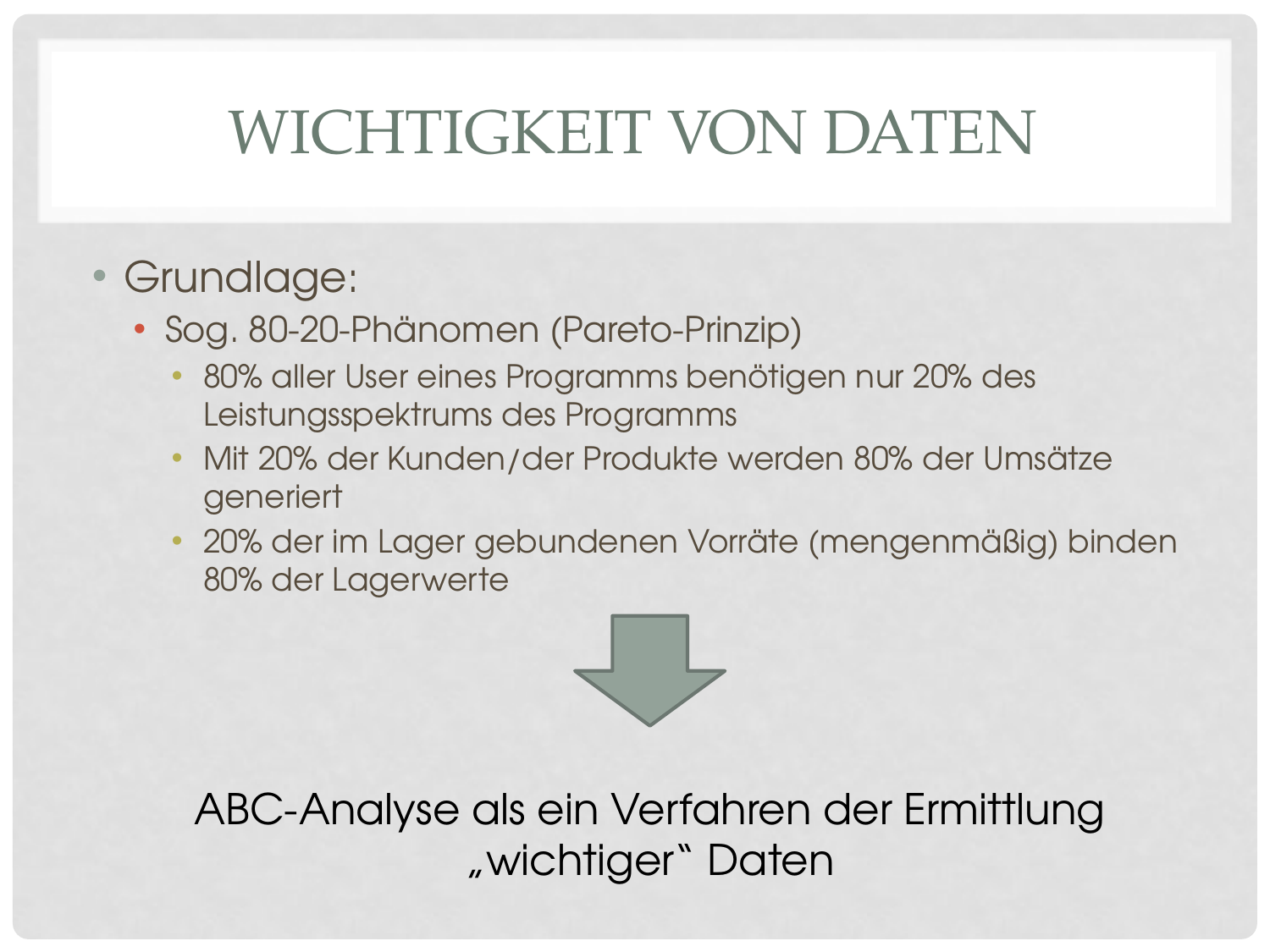

# Wichtigkeit von Daten
Grundlage:
Sog. 80-20-Phänomen (Pareto-Prinzip)
80% aller User eines Programms benötigen nur 20% des Leistungsspektrums des Programms
Mit 20% der Kunden/der Produkte werden 80% der Umsätze generiert
20% der im Lager gebundenen Vorräte (mengenmäßig) binden 80% der Lagerwerte

ABC-Analyse als ein Verfahren der Ermittlung „wichtiger“ Daten